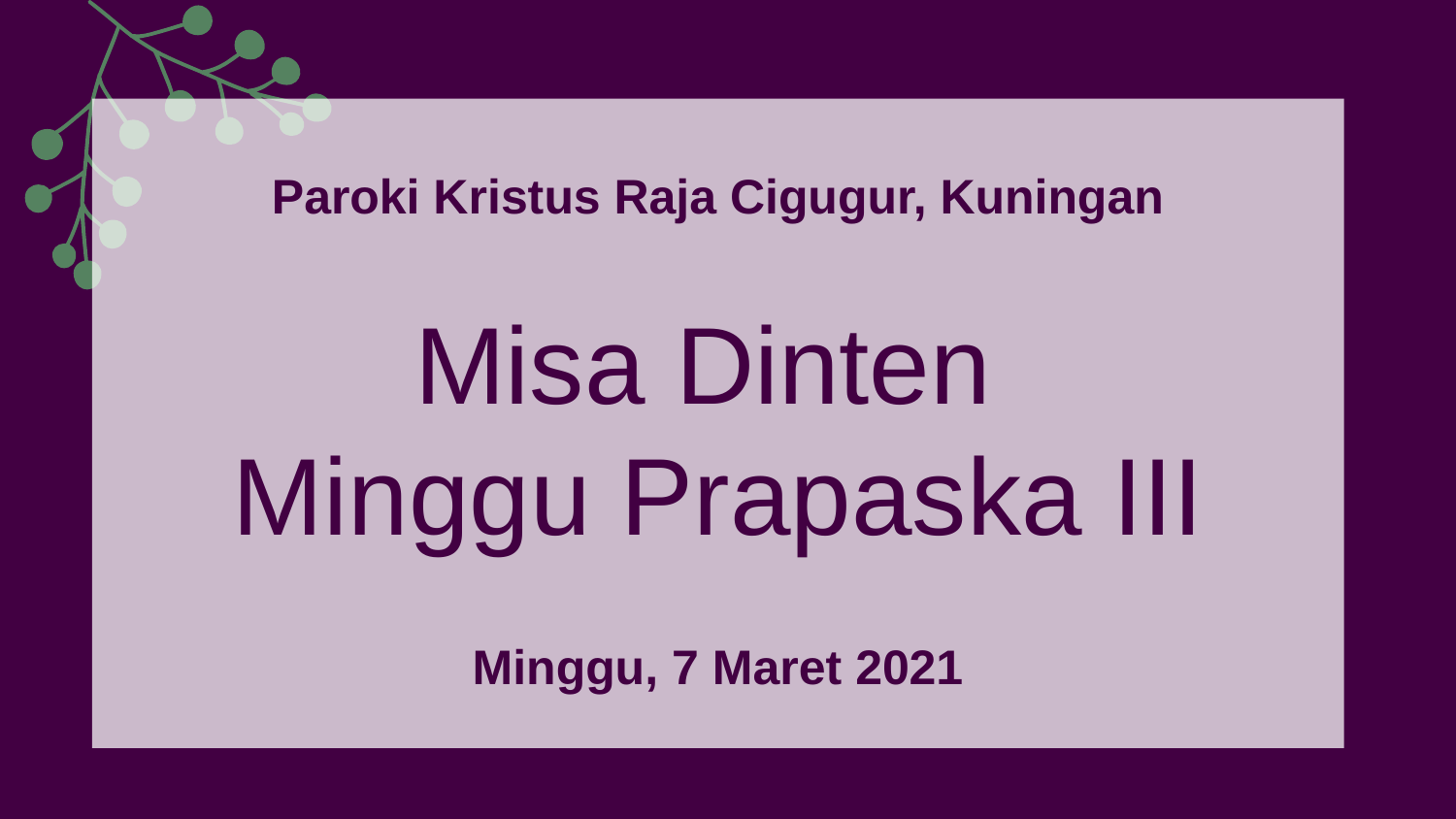

Paroki Kristus Raja Cigugur, Kuningan
# Misa Dinten Minggu Prapaska III
Minggu, 7 Maret 2021